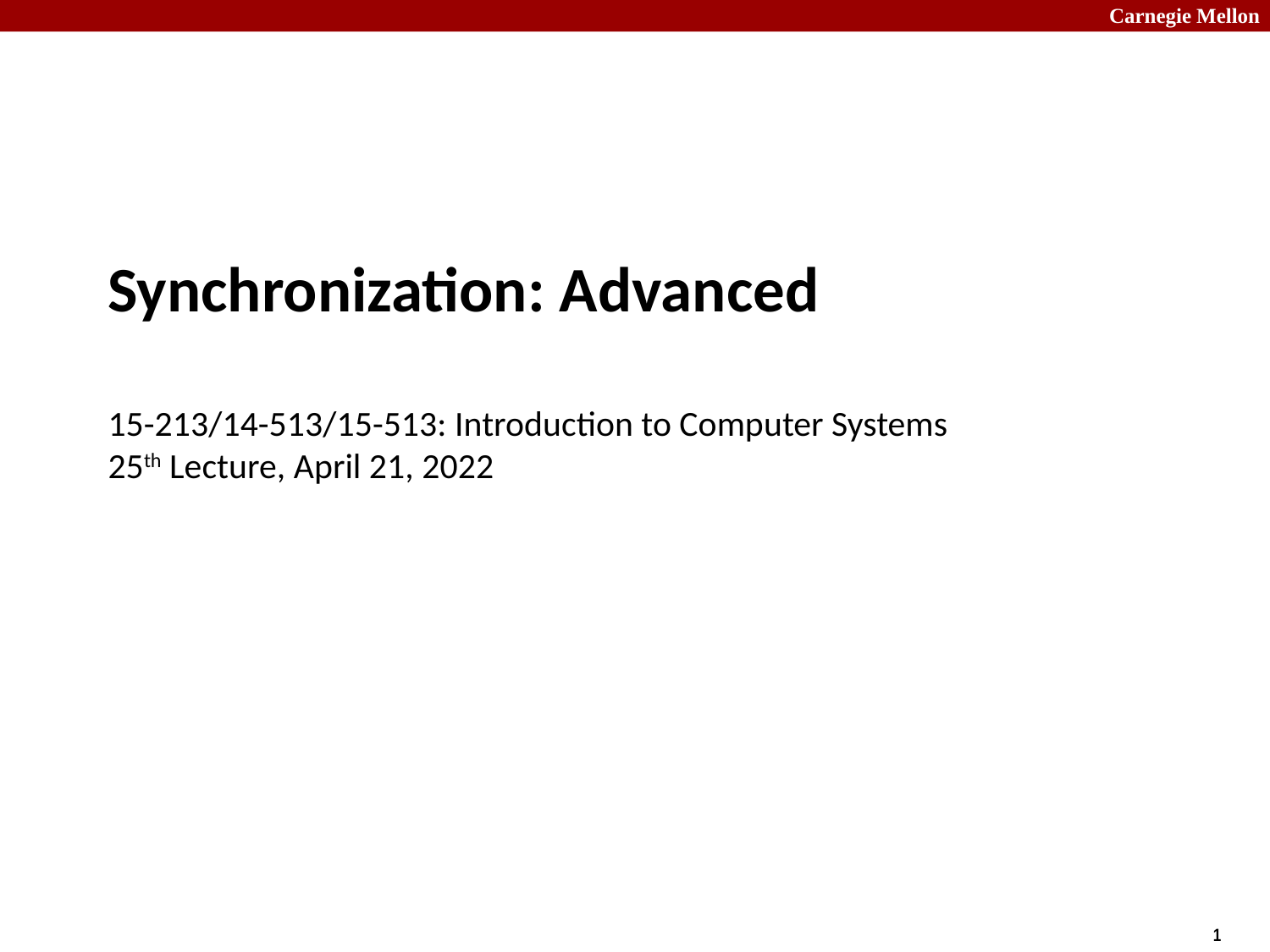

# Synchronization: Advanced 15-213/14-513/15-513: Introduction to Computer Systems 25th Lecture, April 21, 2022